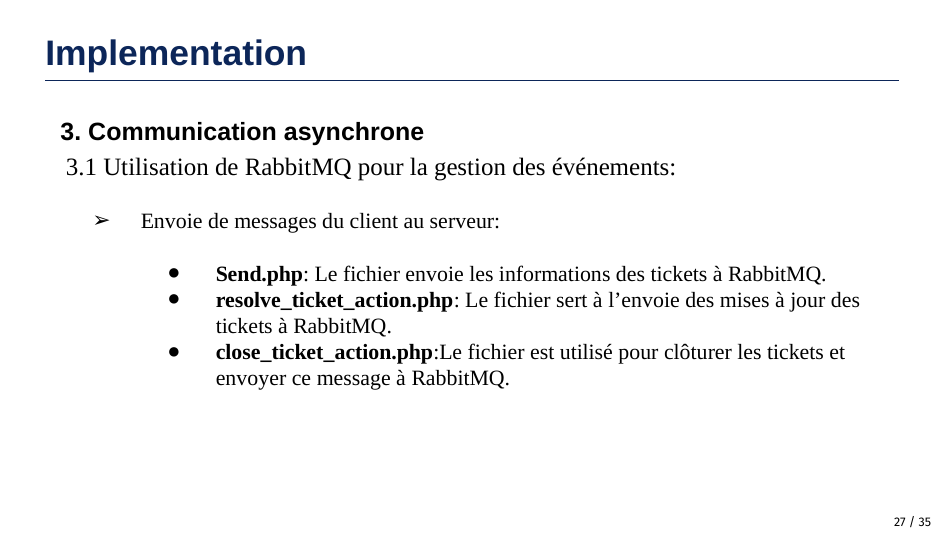

Implementation

3. Communication asynchrone

3.1 Utilisation de RabbitMQ pour la gestion des événements:

Envoie de messages du client au serveur:

Send.php: Le fichier envoie les informations des tickets à RabbitMQ.
resolve_ticket_action.php: Le fichier sert à l’envoie des mises à jour des tickets à RabbitMQ.
close_ticket_action.php:Le fichier est utilisé pour clôturer les tickets et envoyer ce message à RabbitMQ.

27 / 35